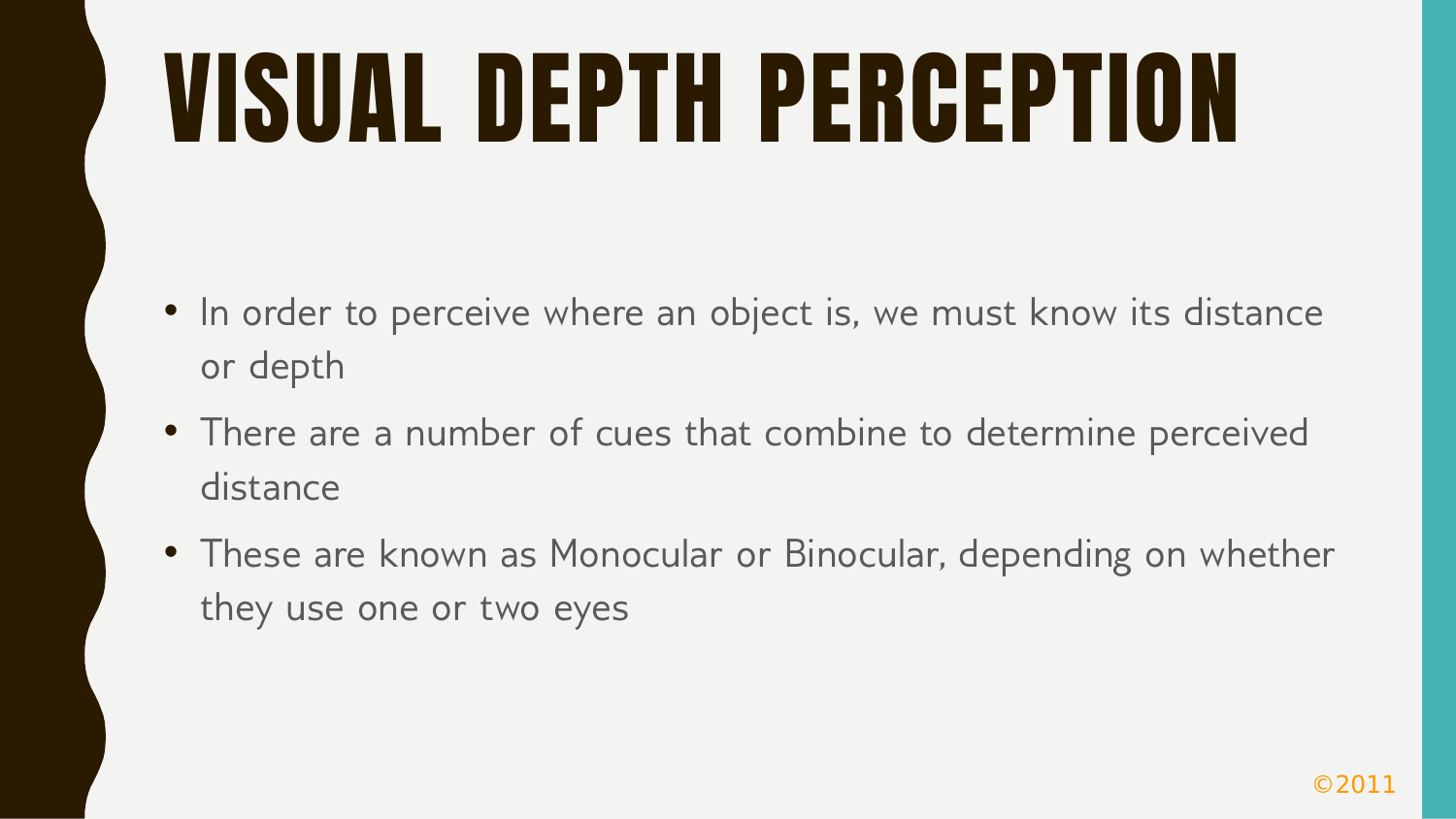

# Visual Depth Perception
In order to perceive where an object is, we must know its distance or depth
There are a number of cues that combine to determine perceived distance
These are known as Monocular or Binocular, depending on whether they use one or two eyes